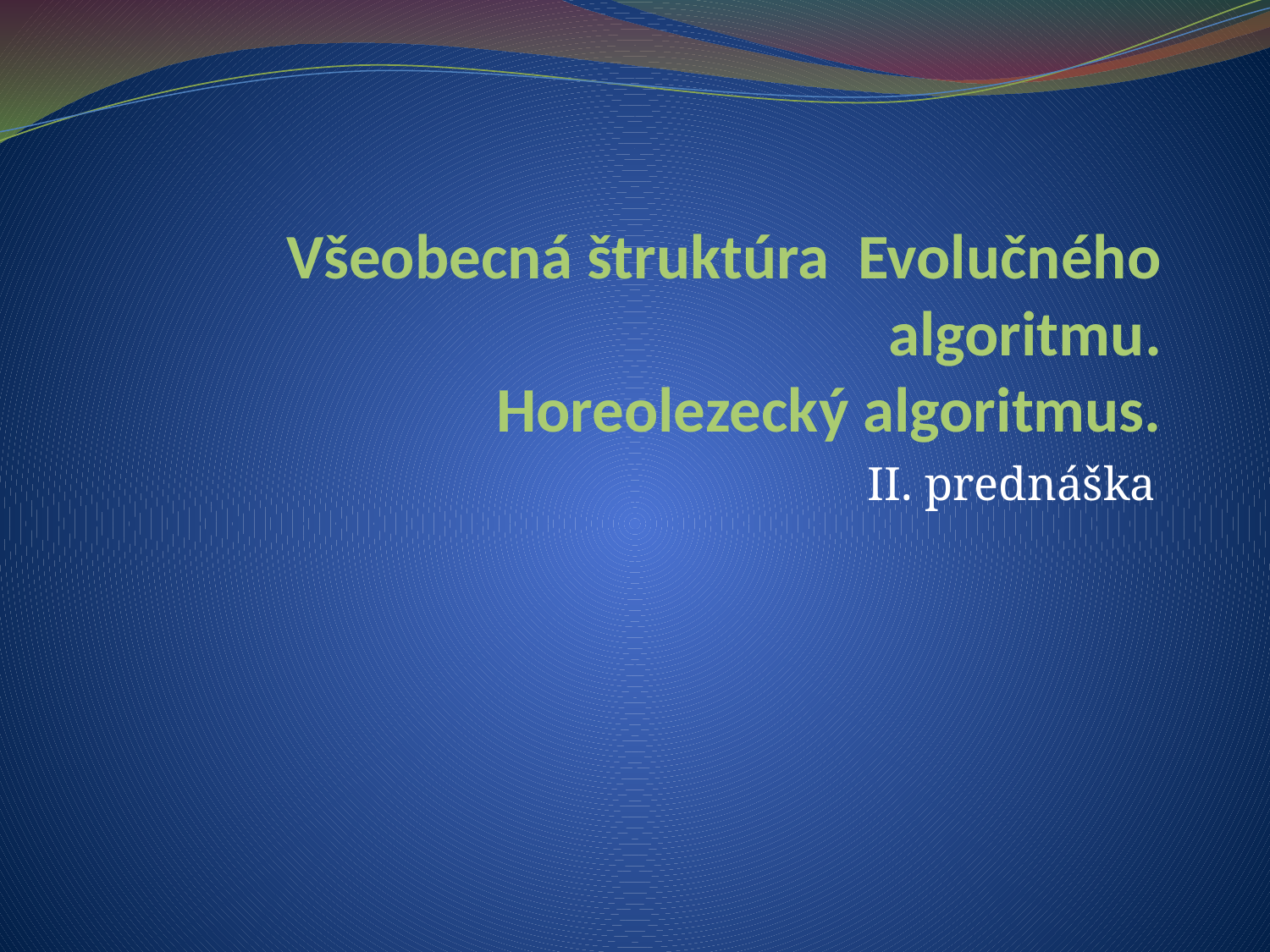

# Všeobecná štruktúra  Evolučného algoritmu. Horeolezecký algoritmus.
II. prednáška